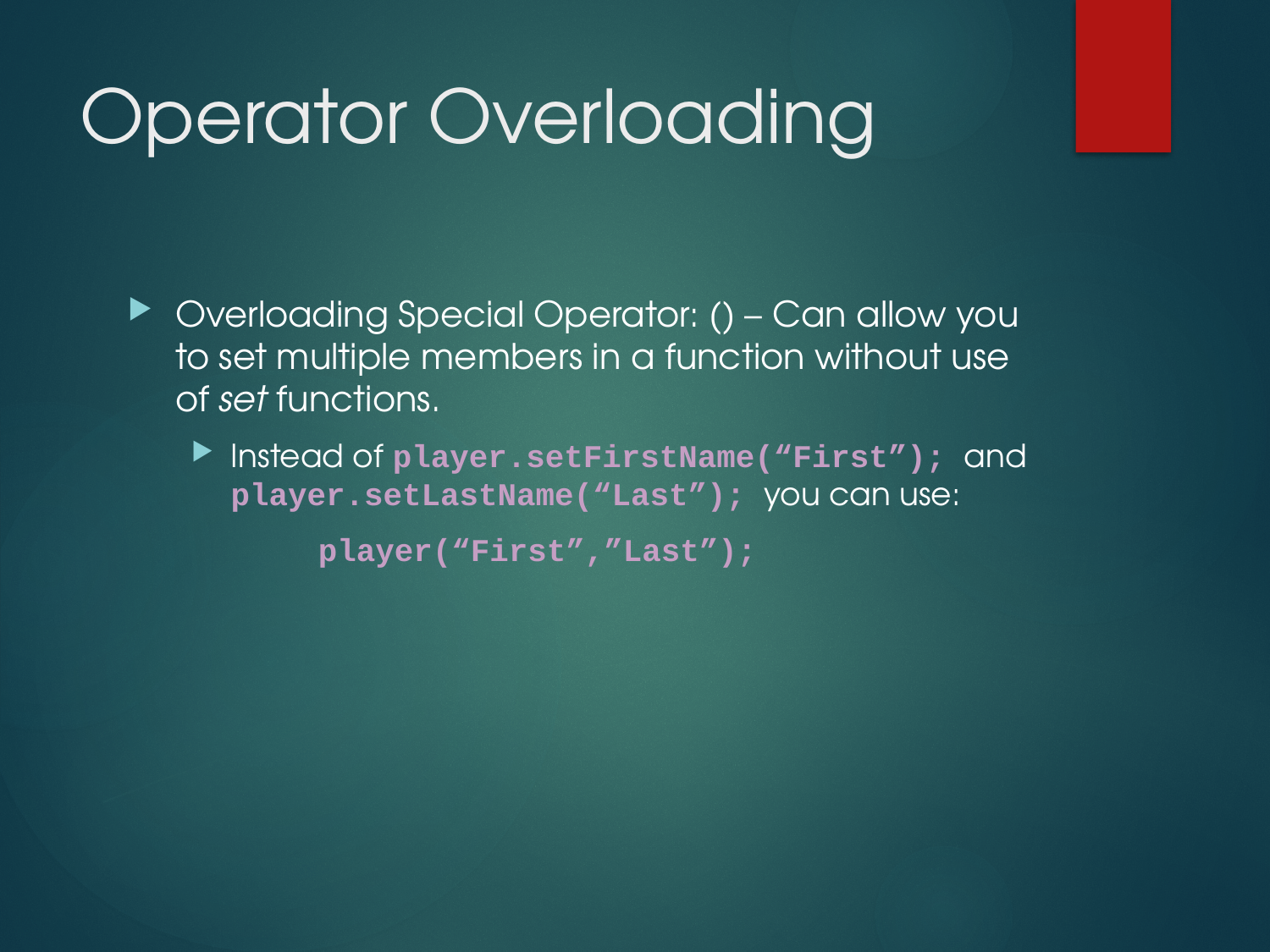

# Operator Overloading
Overloading Special Operator: () – Can allow you to set multiple members in a function without use of set functions.
Instead of player.setFirstName(“First”); and player.setLastName(“Last”); you can use:
	player(“First”,”Last”);